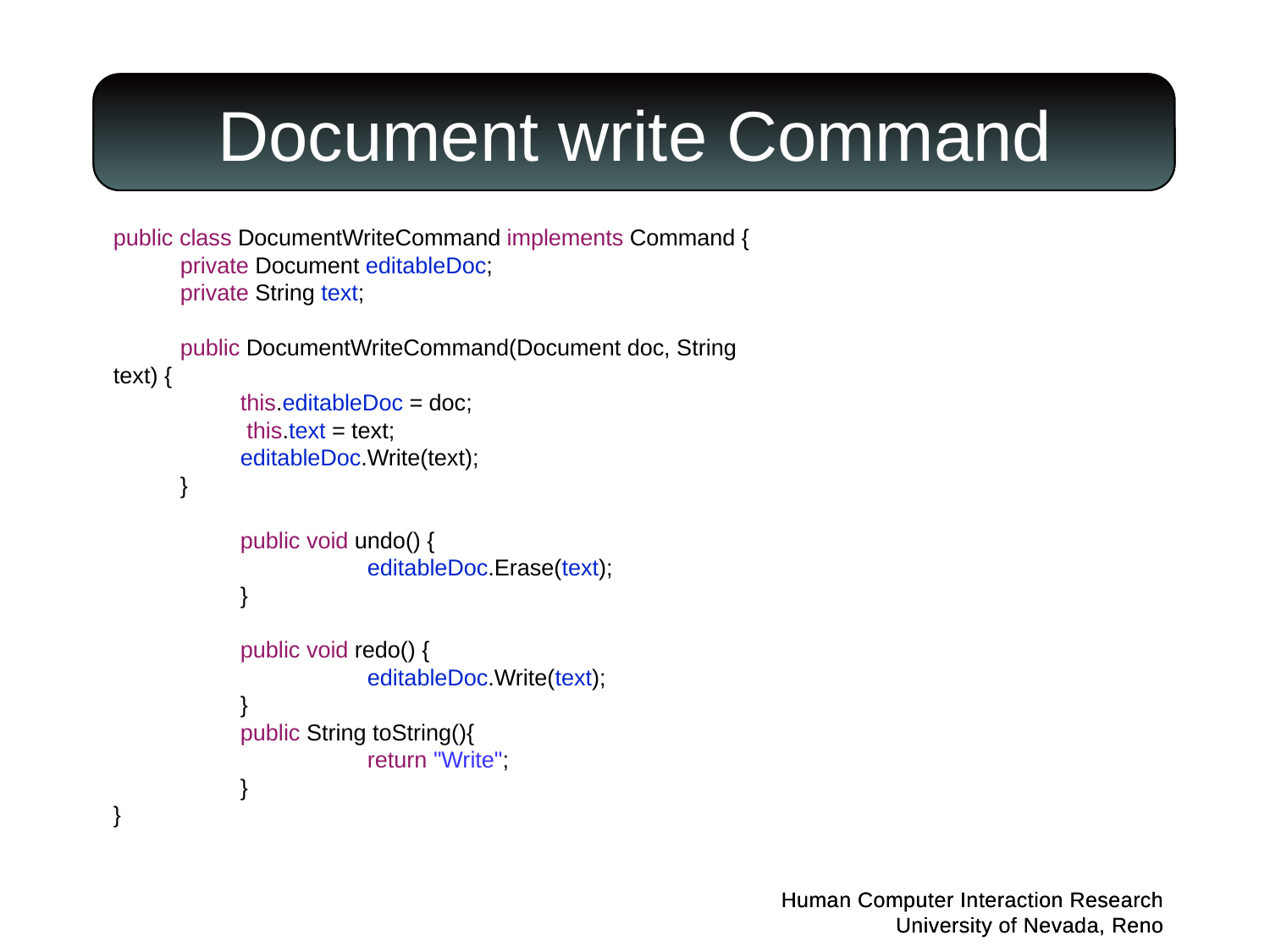

# Document write Command

public class DocumentWriteCommand implements Command {
   private Document editableDoc;
   private String text;

   public DocumentWriteCommand(Document doc, String text) {
        	this.editableDoc = doc;
      this.text = text;
   	editableDoc.Write(text);
   }

	public void undo() {
		editableDoc.Erase(text);
	}

	public void redo() {
		editableDoc.Write(text);
	}
	public String toString(){
		return "Write";
	}
}
Human Computer Interaction Research
University of Nevada, Reno